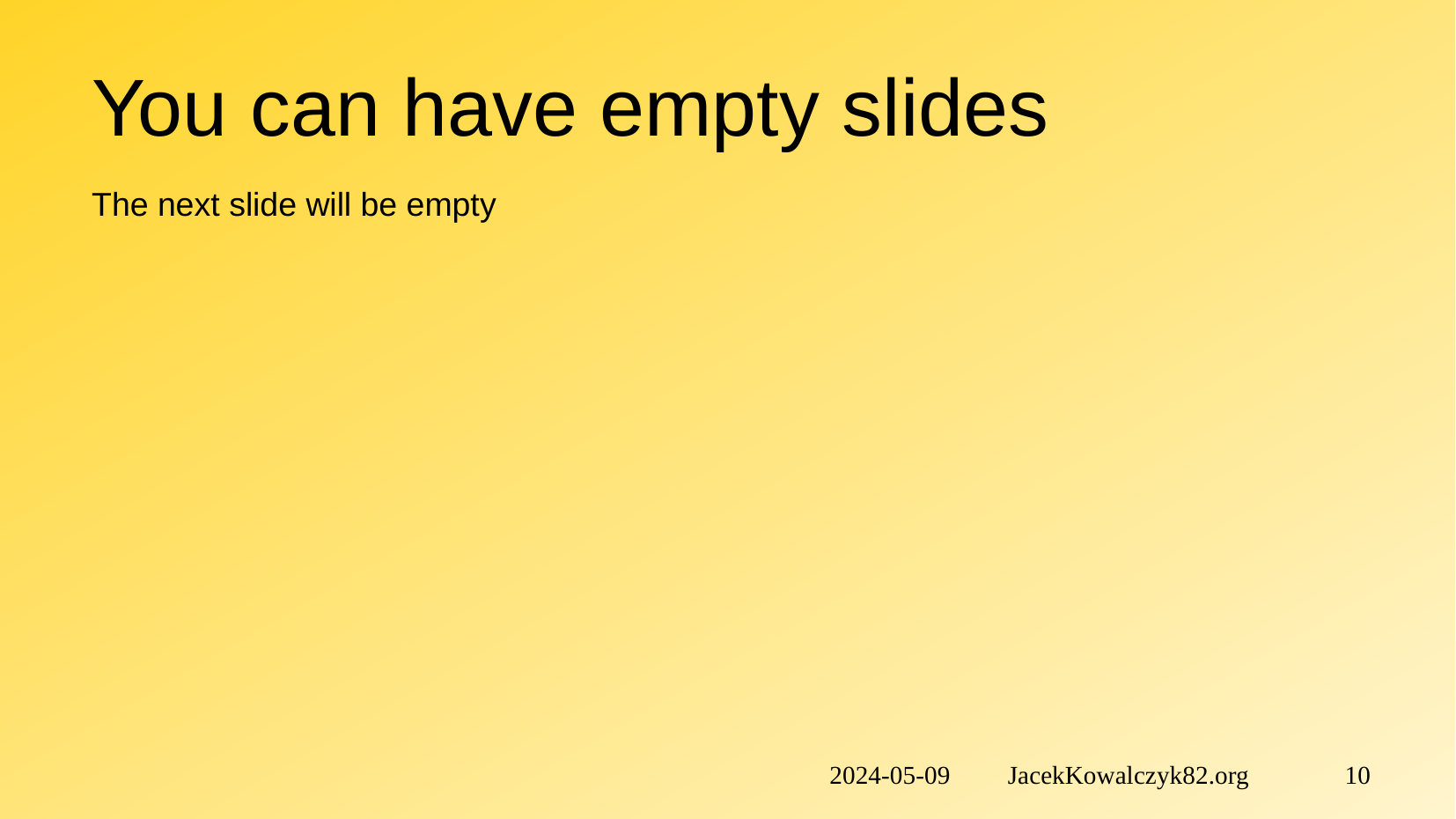

# You can have empty slides
The next slide will be empty

2024-05-09         JacekKowalczyk82.org               10